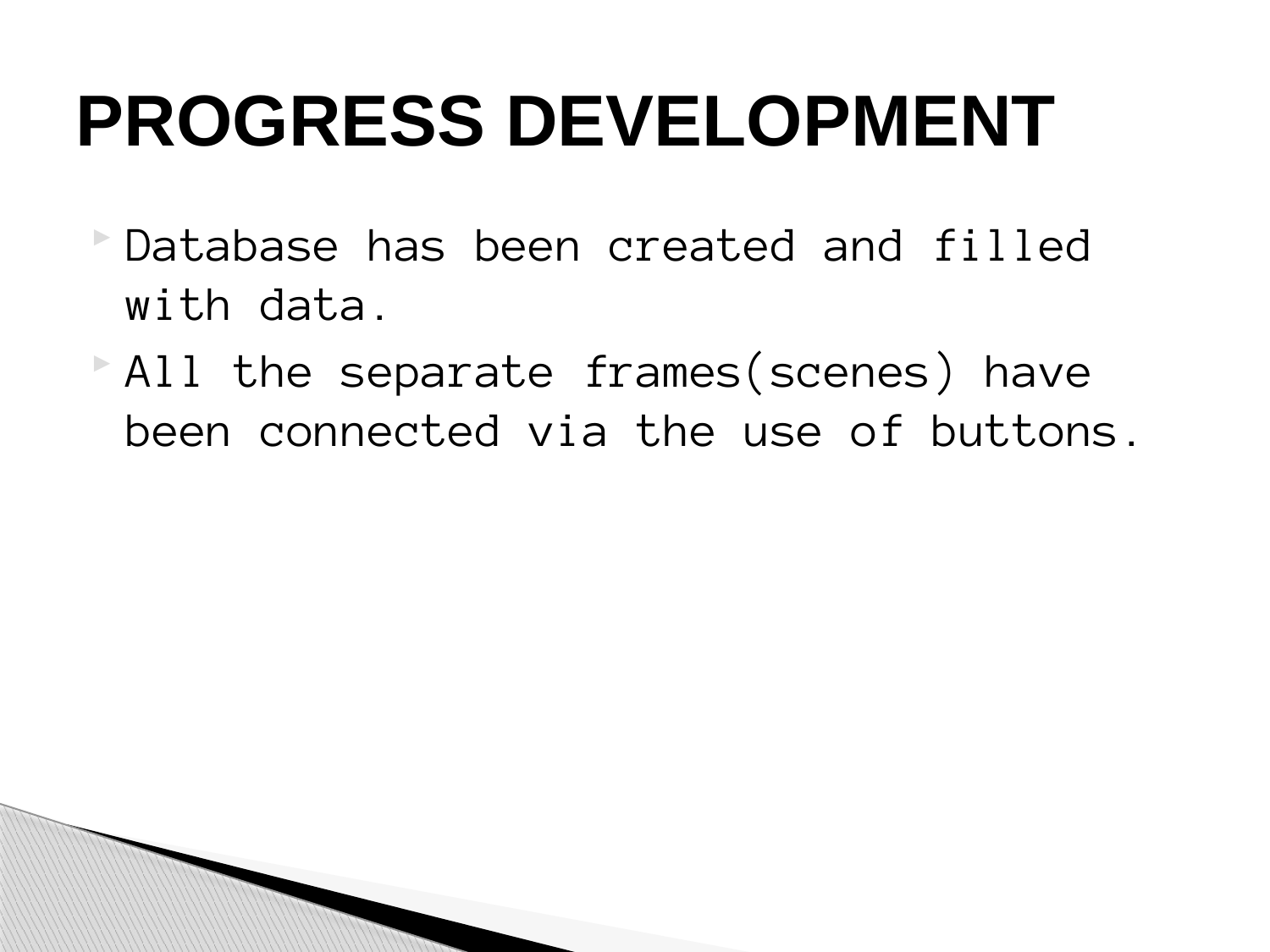

# PROGRESS DEVELOPMENT
Database has been created and filled with data.
All the separate frames(scenes) have been connected via the use of buttons.